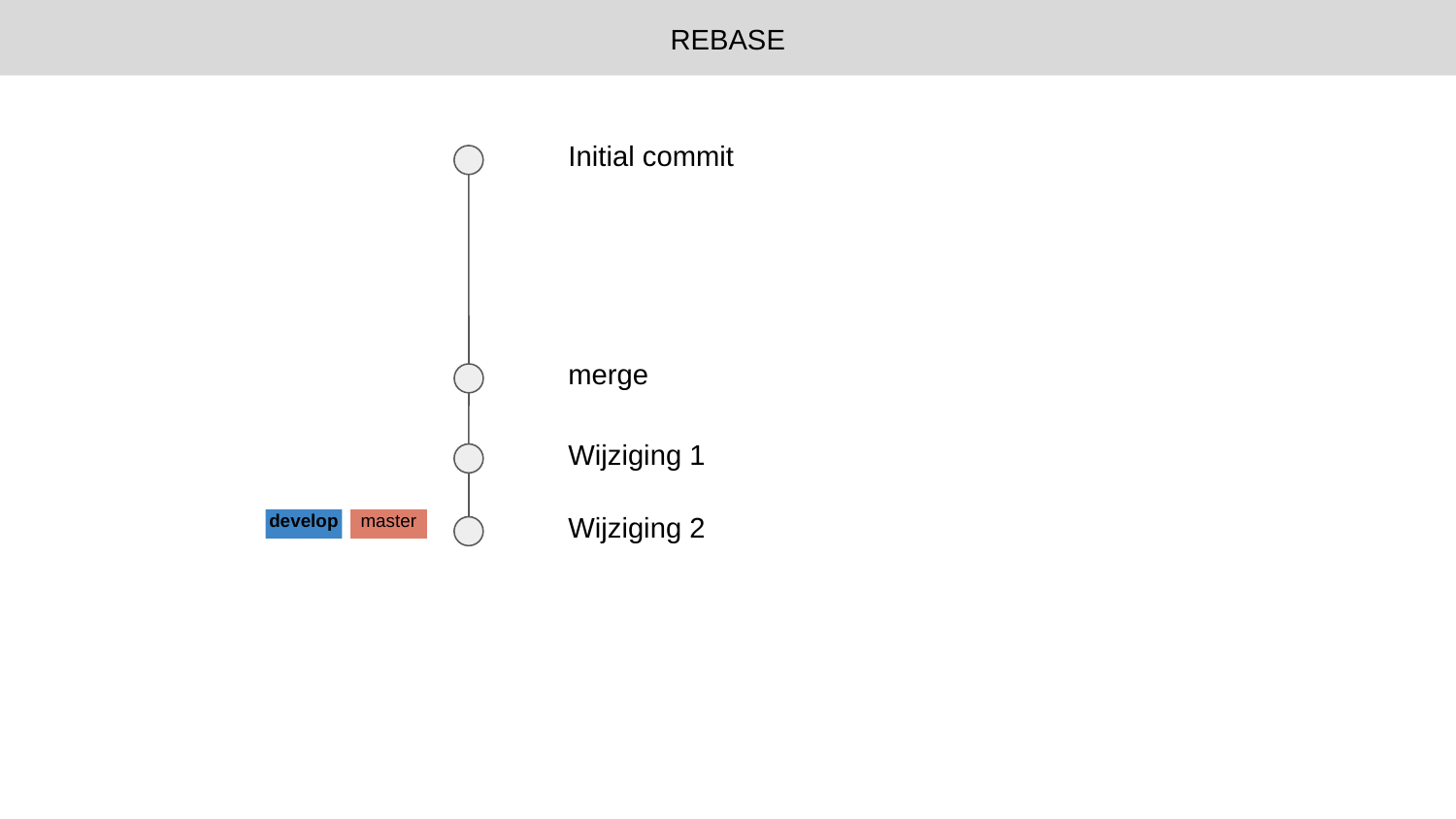

REBASE
Initial commit

merge

Wijziging 1

develop
master
Wijziging 2